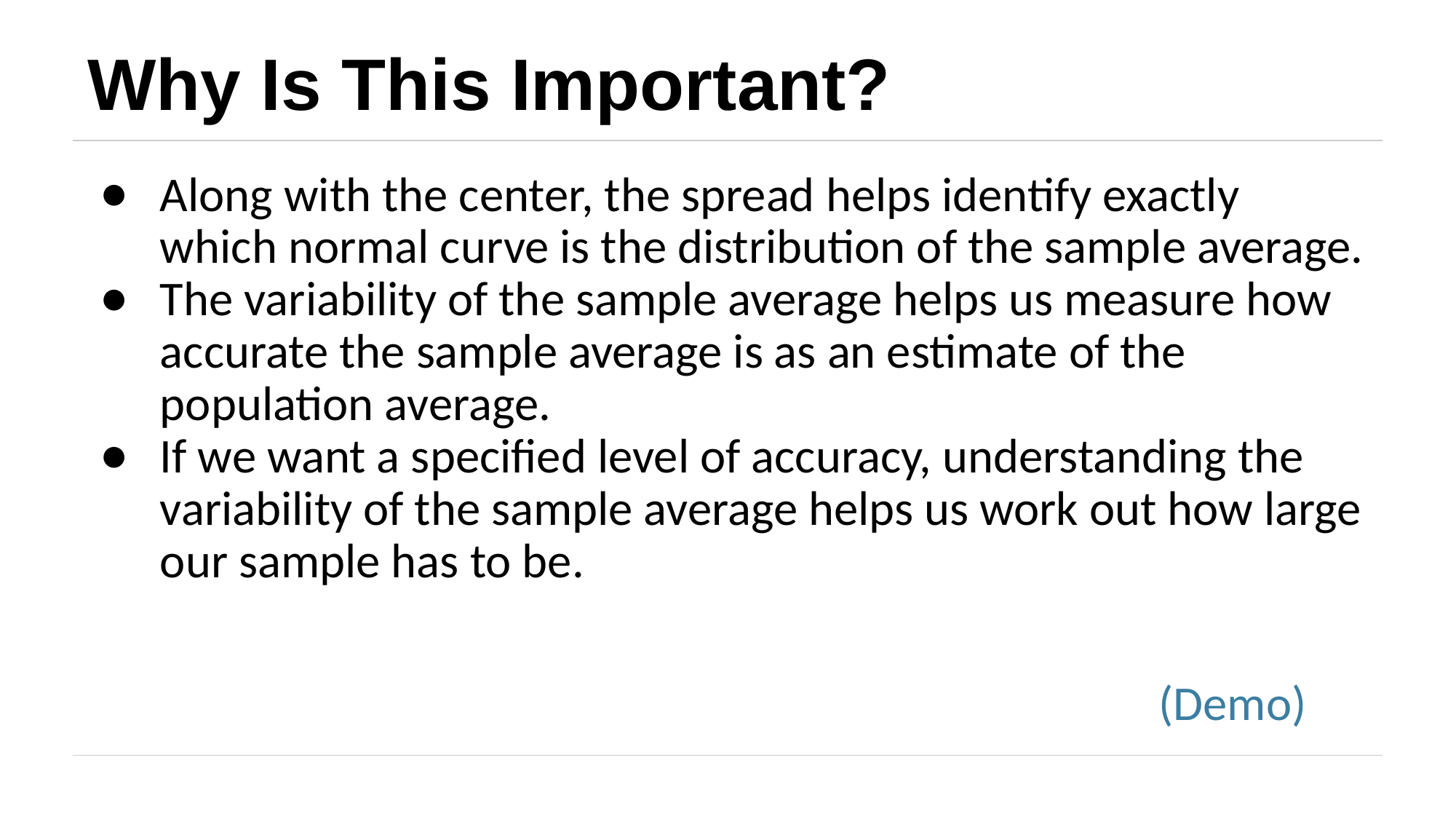

# Why Is This Important?
Along with the center, the spread helps identify exactly which normal curve is the distribution of the sample average.
The variability of the sample average helps us measure how accurate the sample average is as an estimate of the population average.
If we want a specified level of accuracy, understanding the variability of the sample average helps us work out how large our sample has to be.
(Demo)